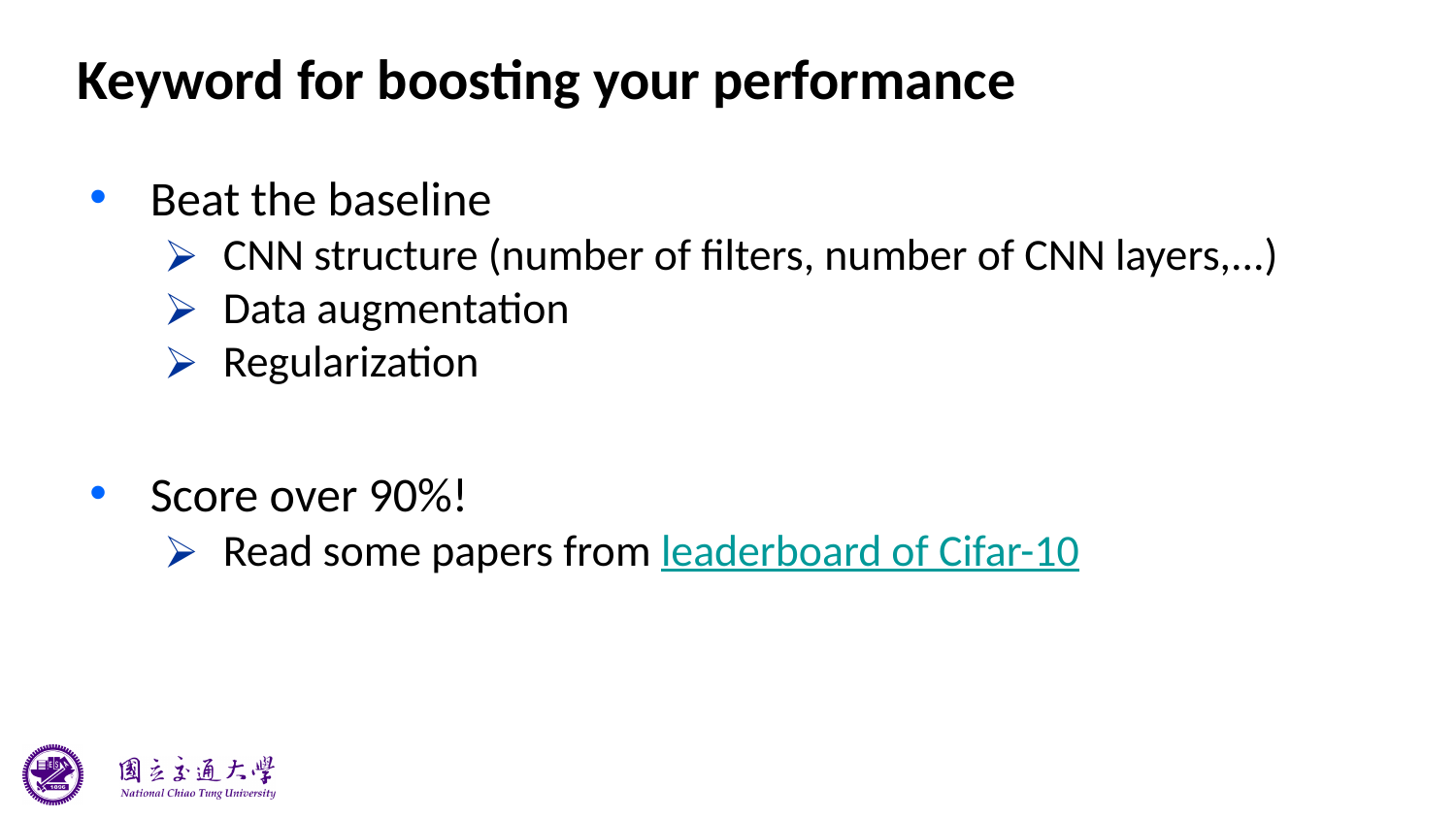

# Keyword for boosting your performance
Beat the baseline
CNN structure (number of filters, number of CNN layers,...)
Data augmentation
Regularization

Score over 90%!
Read some papers from leaderboard of Cifar-10